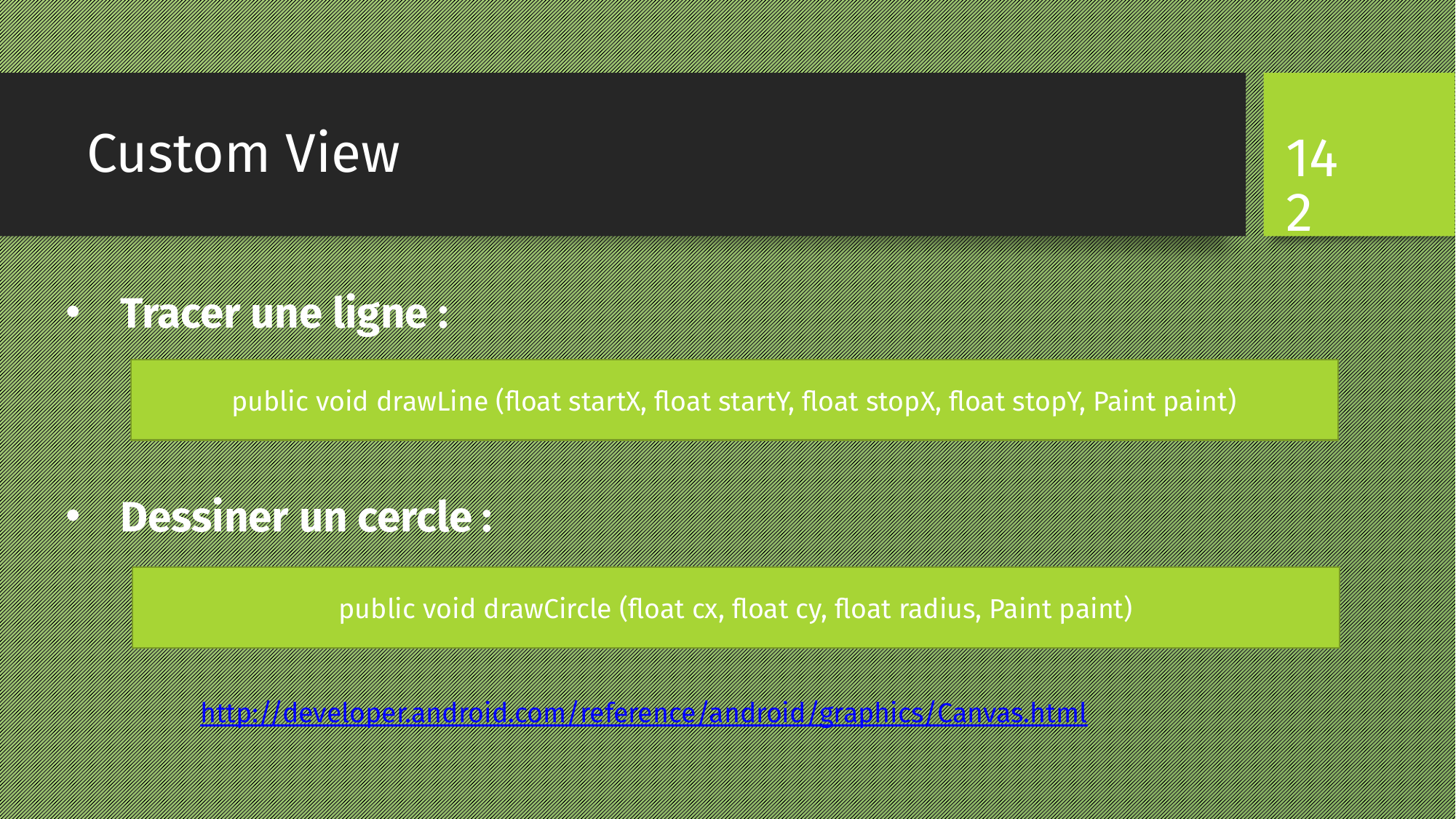

# Custom View
142
Tracer une ligne :
Dessiner un cercle :

public void drawLine (float startX, float startY, float stopX, float stopY, Paint paint)

public void drawCircle (float cx, float cy, float radius, Paint paint)
http://developer.android.com/reference/android/graphics/Canvas.html